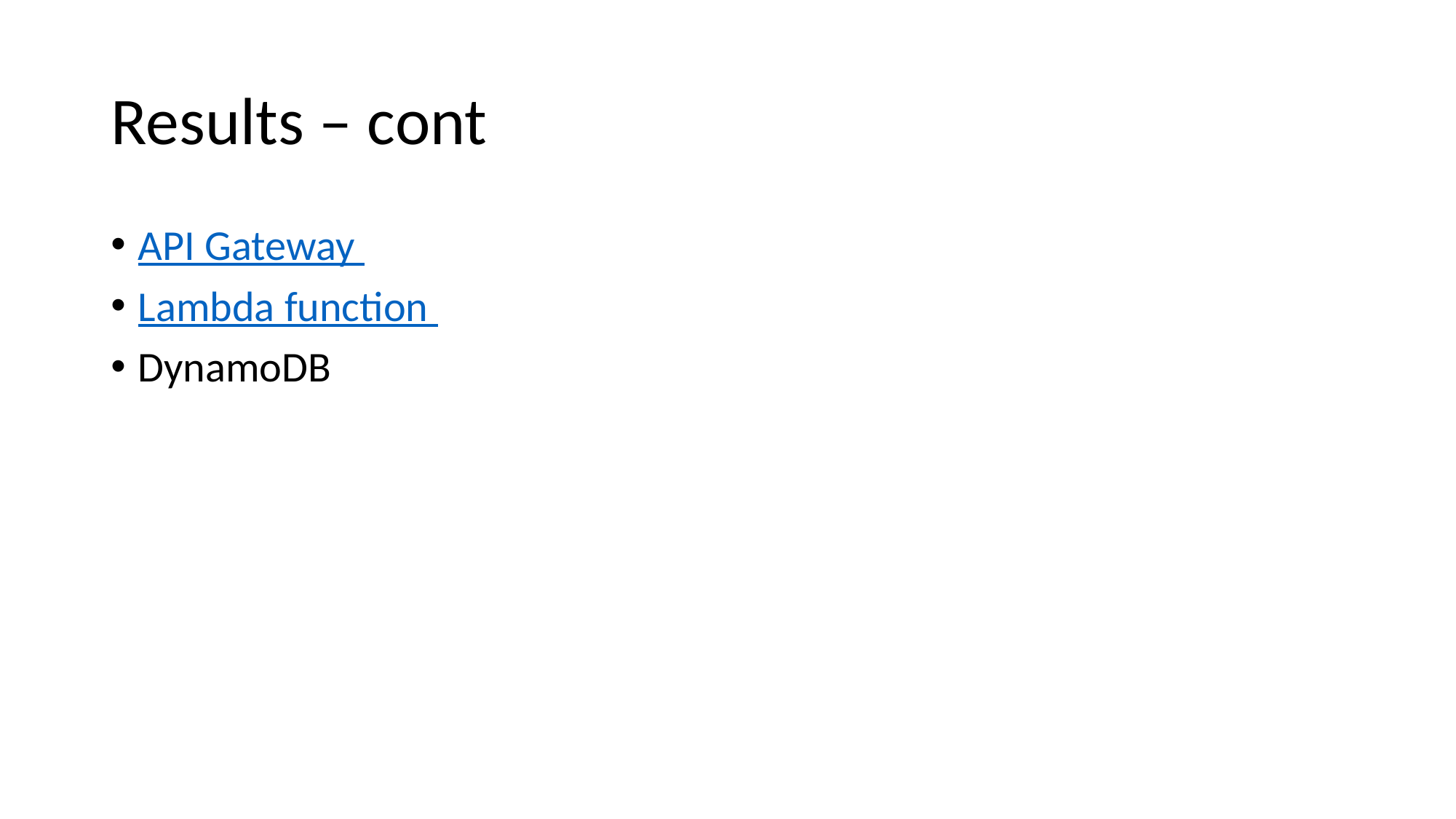

# Results – cont
API Gateway
Lambda function
DynamoDB